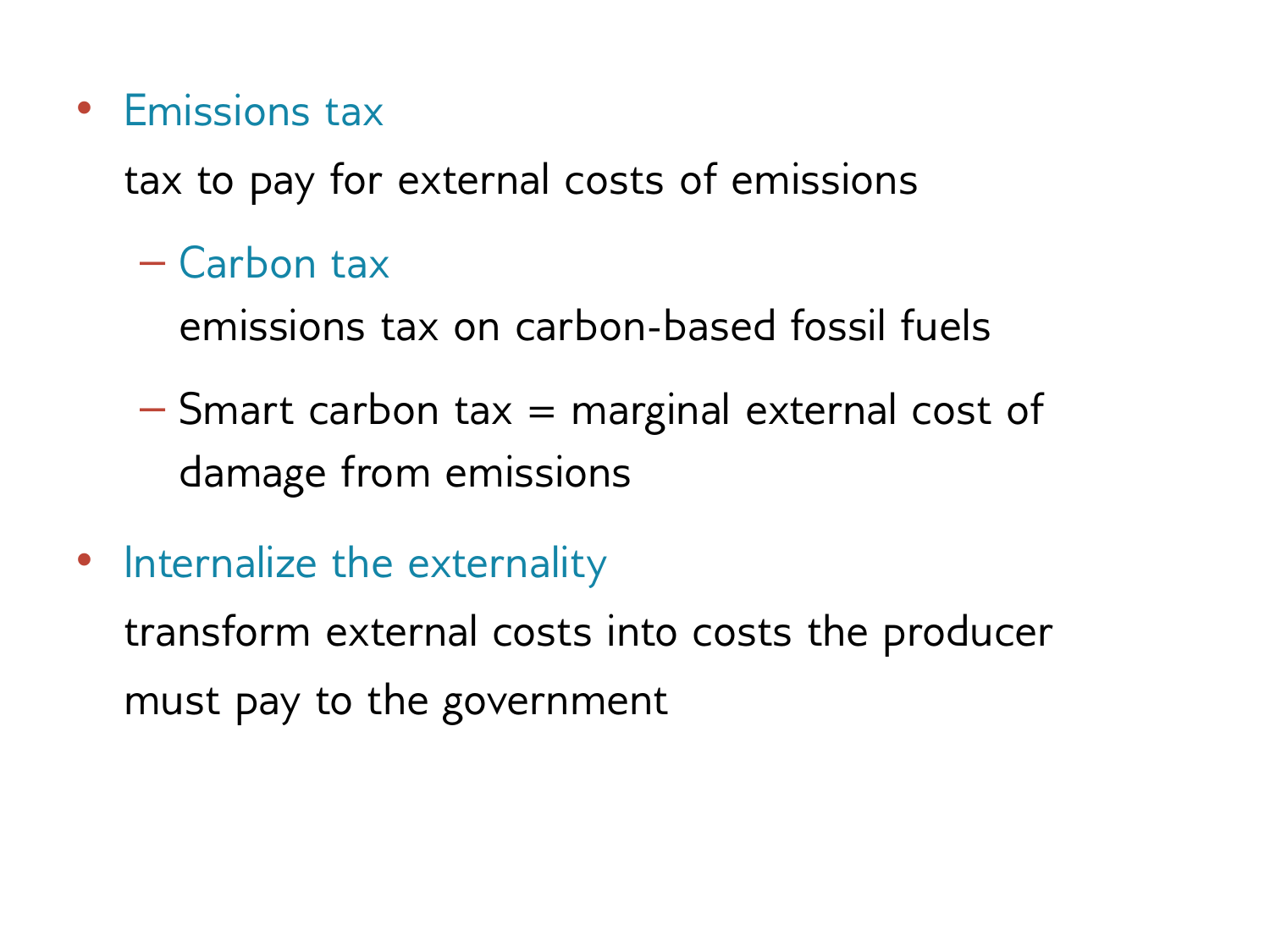

Emissions tax
tax to pay for external costs of emissions
Carbon tax
emissions tax on carbon-based fossil fuels
Smart carbon tax = marginal external cost of damage from emissions
Internalize the externality
transform external costs into costs the producer must pay to the government